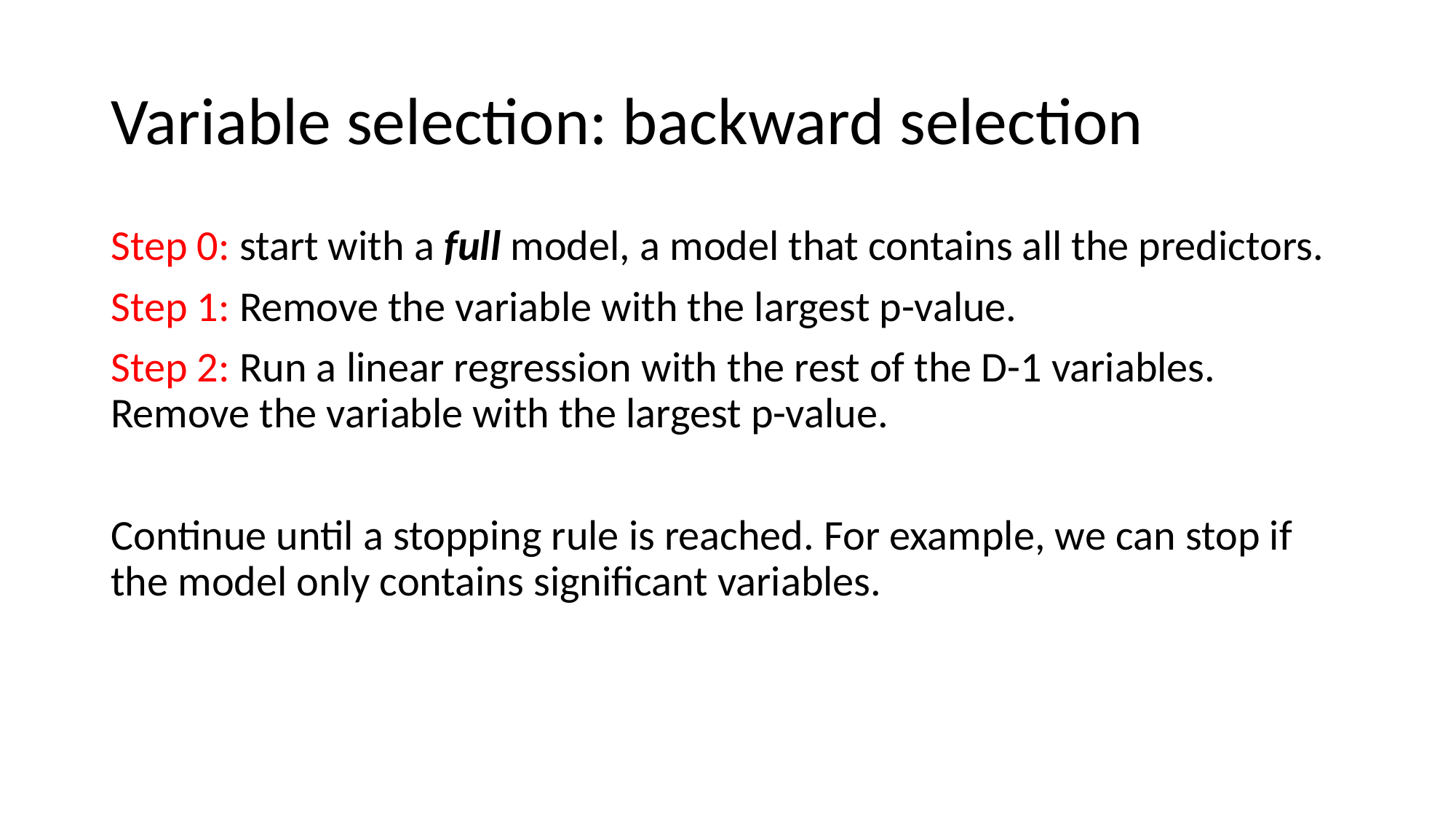

# Variable selection: backward selection
Step 0: start with a full model, a model that contains all the predictors.
Step 1: Remove the variable with the largest p-value.
Step 2: Run a linear regression with the rest of the D-1 variables. Remove the variable with the largest p-value.

Continue until a stopping rule is reached. For example, we can stop if the model only contains significant variables.